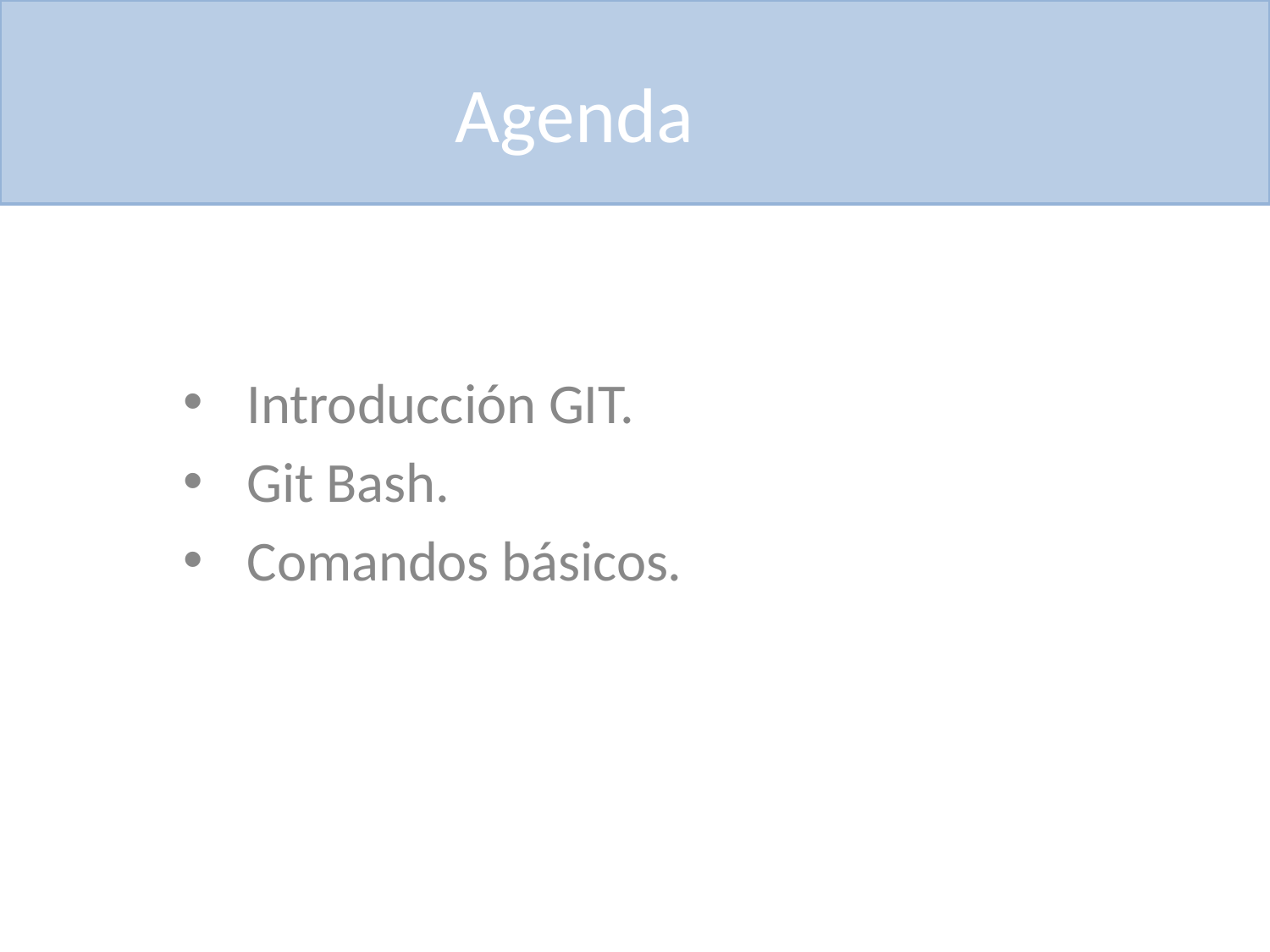

# Agenda
Introducción GIT.
Git Bash.
Comandos básicos.